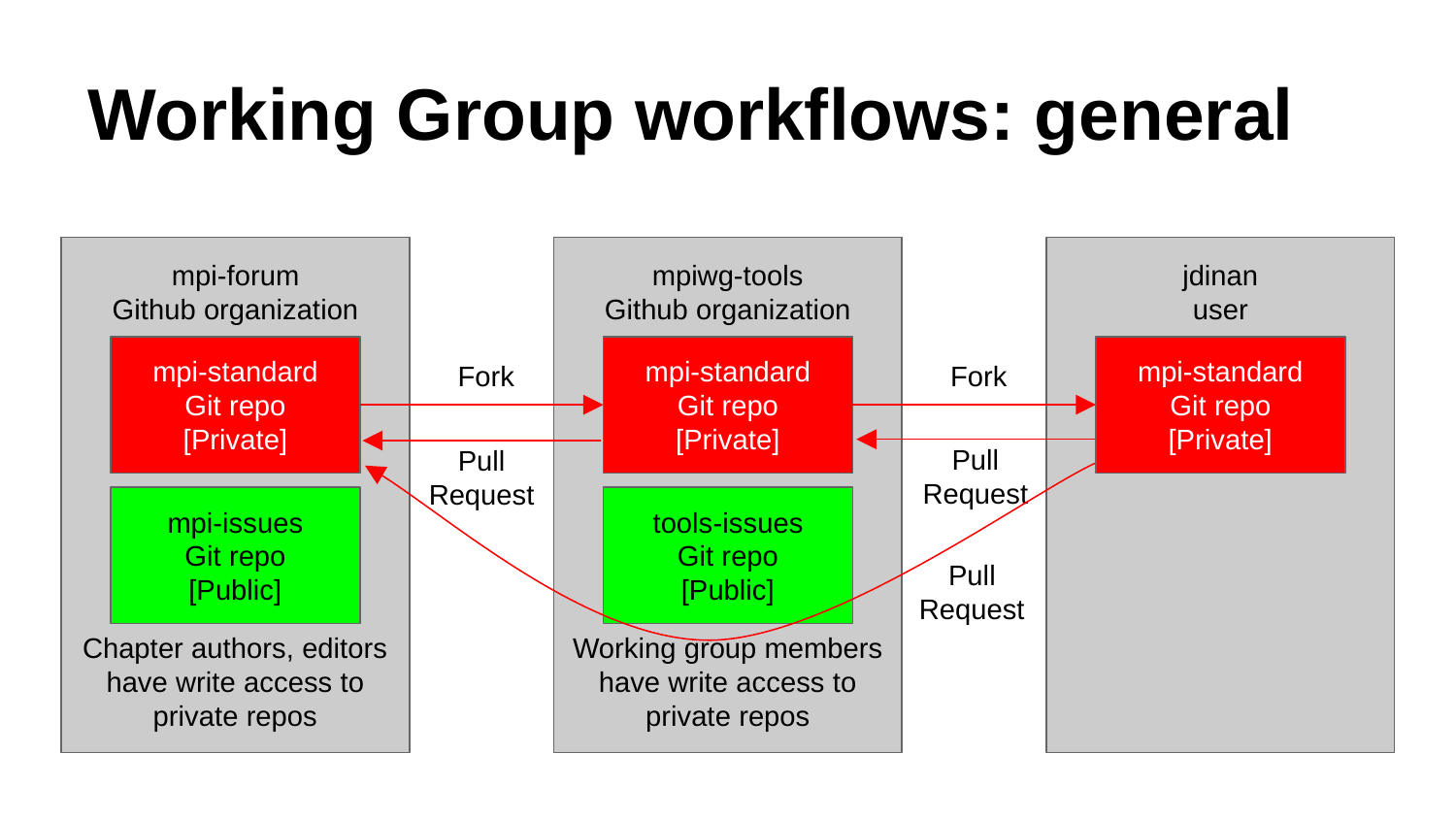

# Working Group workflows: general
mpi-forum
Github organization

Chapter authors, editors have write access to private repos
mpiwg-tools
Github organization

Working group members have write access to private repos
jdinan
user

mpi-standard
Git repo
[Private]
mpi-standard
Git repo
[Private]
mpi-standard
Git repo
[Private]
Fork
Fork
Pull Request
Pull Request

mpi-issues
Git repo
[Public]
tools-issues
Git repo
[Public]
Pull Request